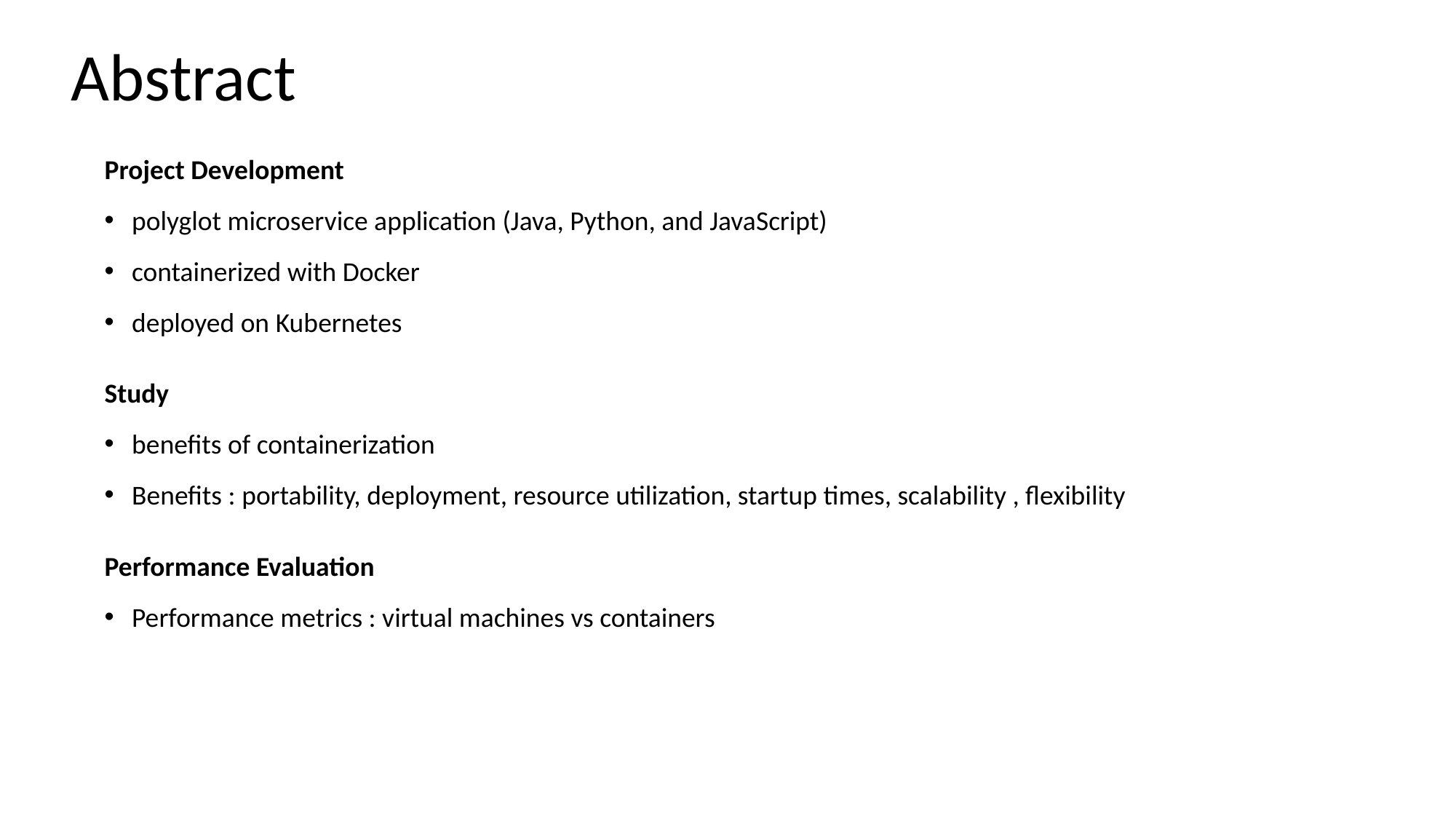

# Abstract
Project Development
polyglot microservice application (Java, Python, and JavaScript)
containerized with Docker
deployed on Kubernetes

Study
benefits of containerization
Benefits : portability, deployment, resource utilization, startup times, scalability , flexibility

Performance Evaluation
Performance metrics : virtual machines vs containers